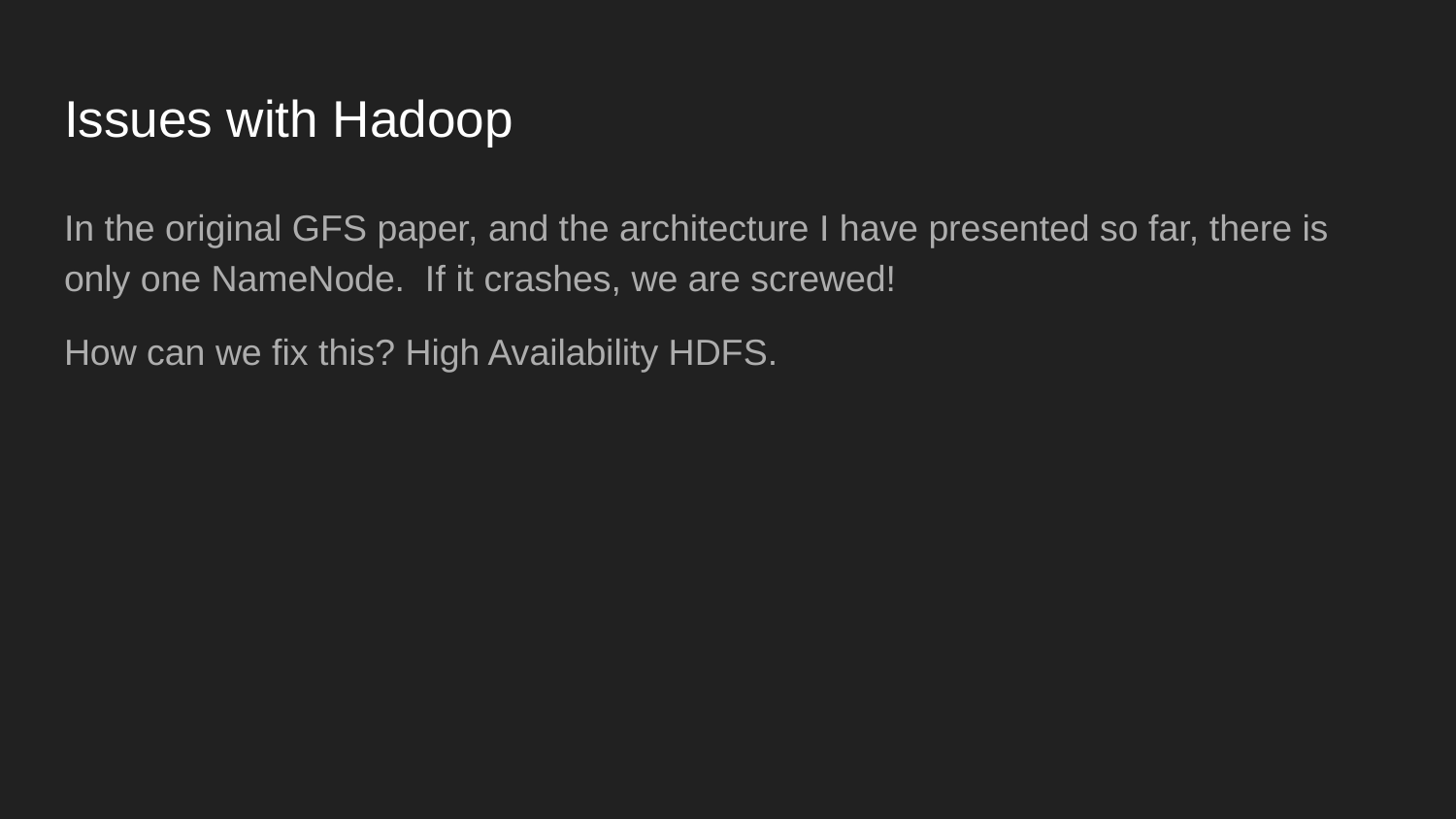

# Issues with Hadoop
In the original GFS paper, and the architecture I have presented so far, there is only one NameNode.  If it crashes, we are screwed!
How can we fix this? High Availability HDFS.